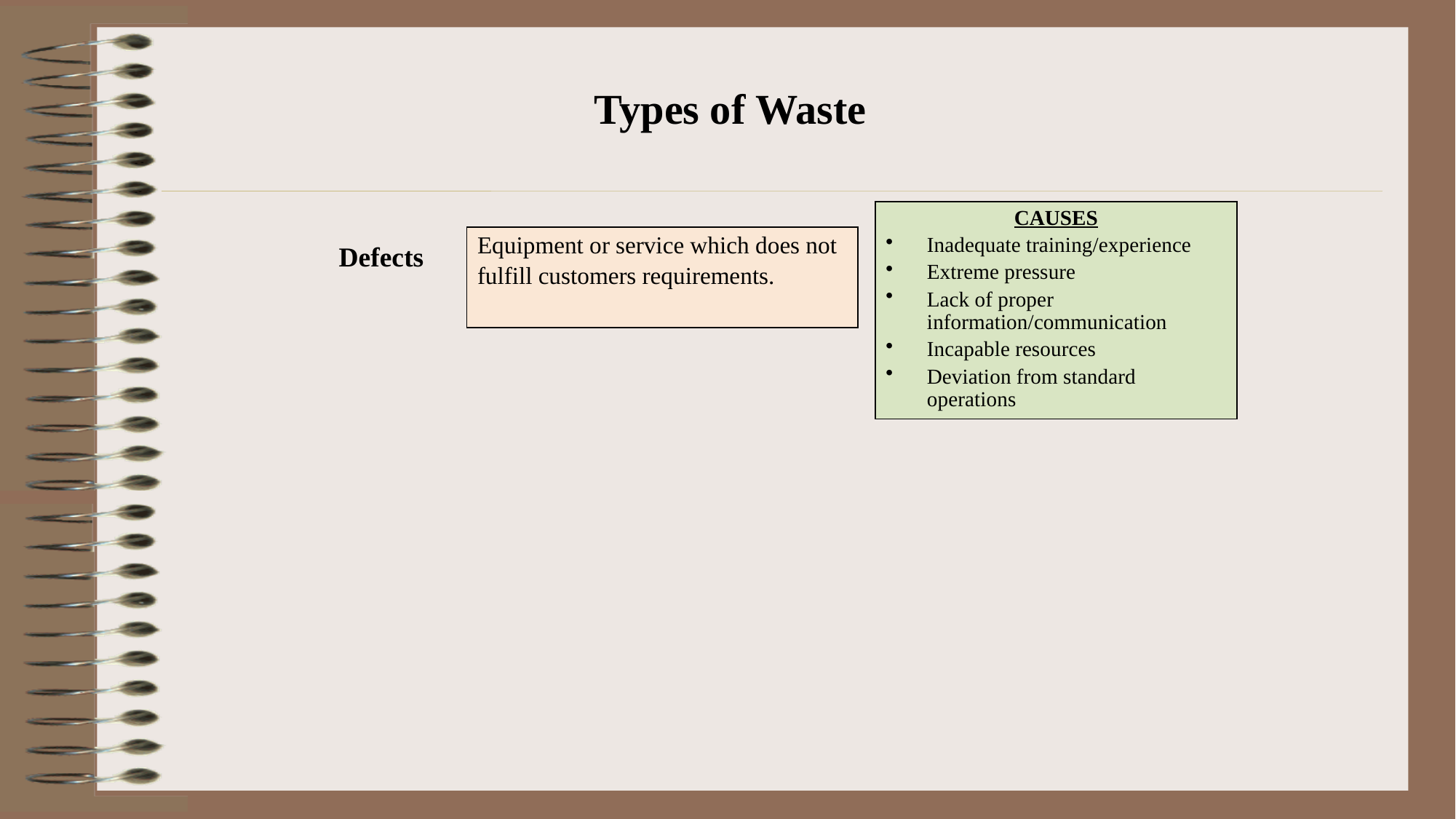

Types of Waste
CAUSES
Inadequate training/experience
Extreme pressure
Lack of proper information/communication
Incapable resources
Deviation from standard operations

Defects
Equipment or service which does not
fulfill customers requirements.